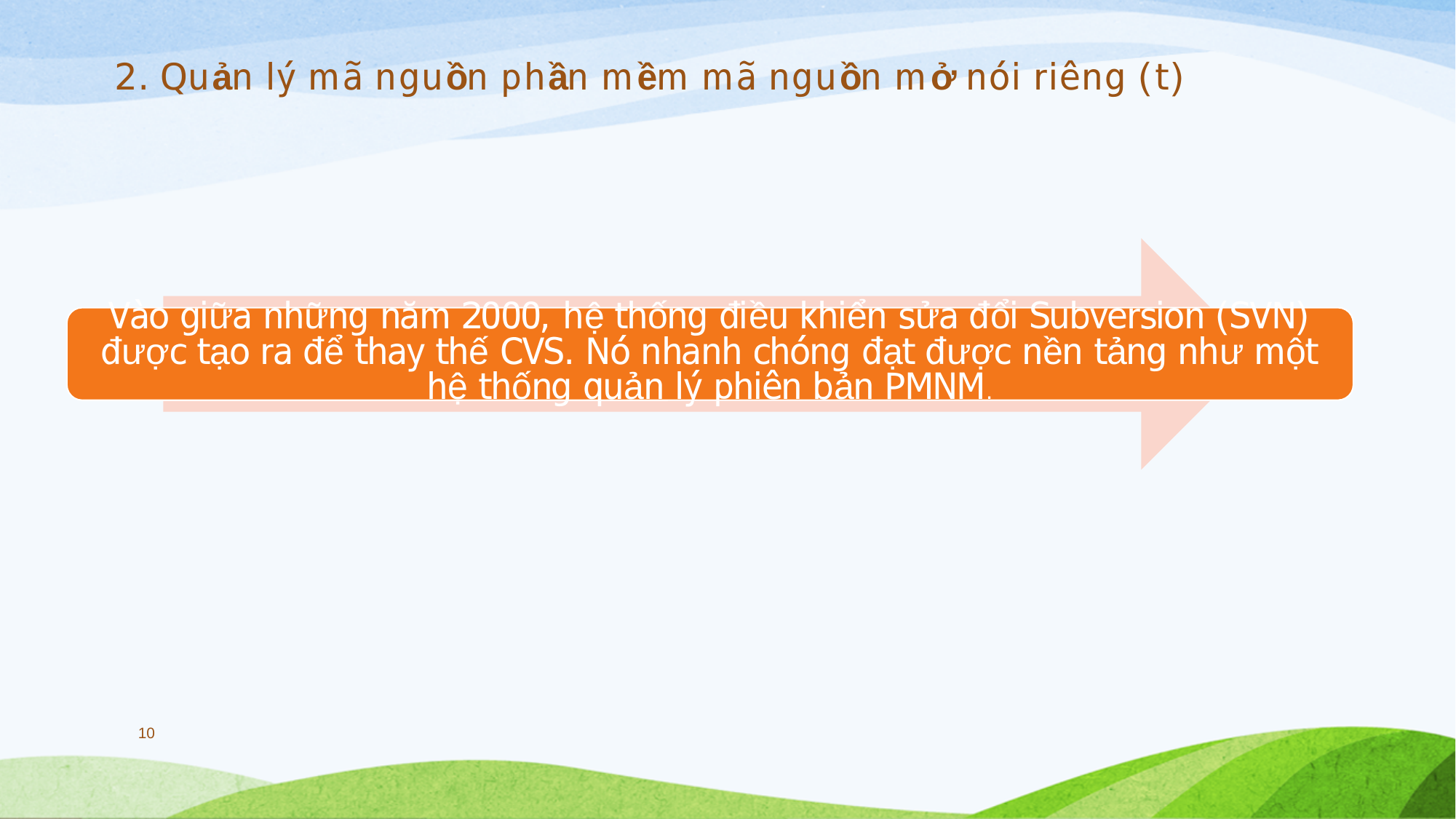

2. Quản lý mã nguồn phần mềm mã nguồn mở nói riêng (t)
Vào giữa những năm 2000, hệ thống điều khiển sửa đổi Subversion (SVN) được tạo ra để thay thế CVS. Nó nhanh chóng đạt được nền tảng như một hệ thống quản lý phiên bản PMNM.
10